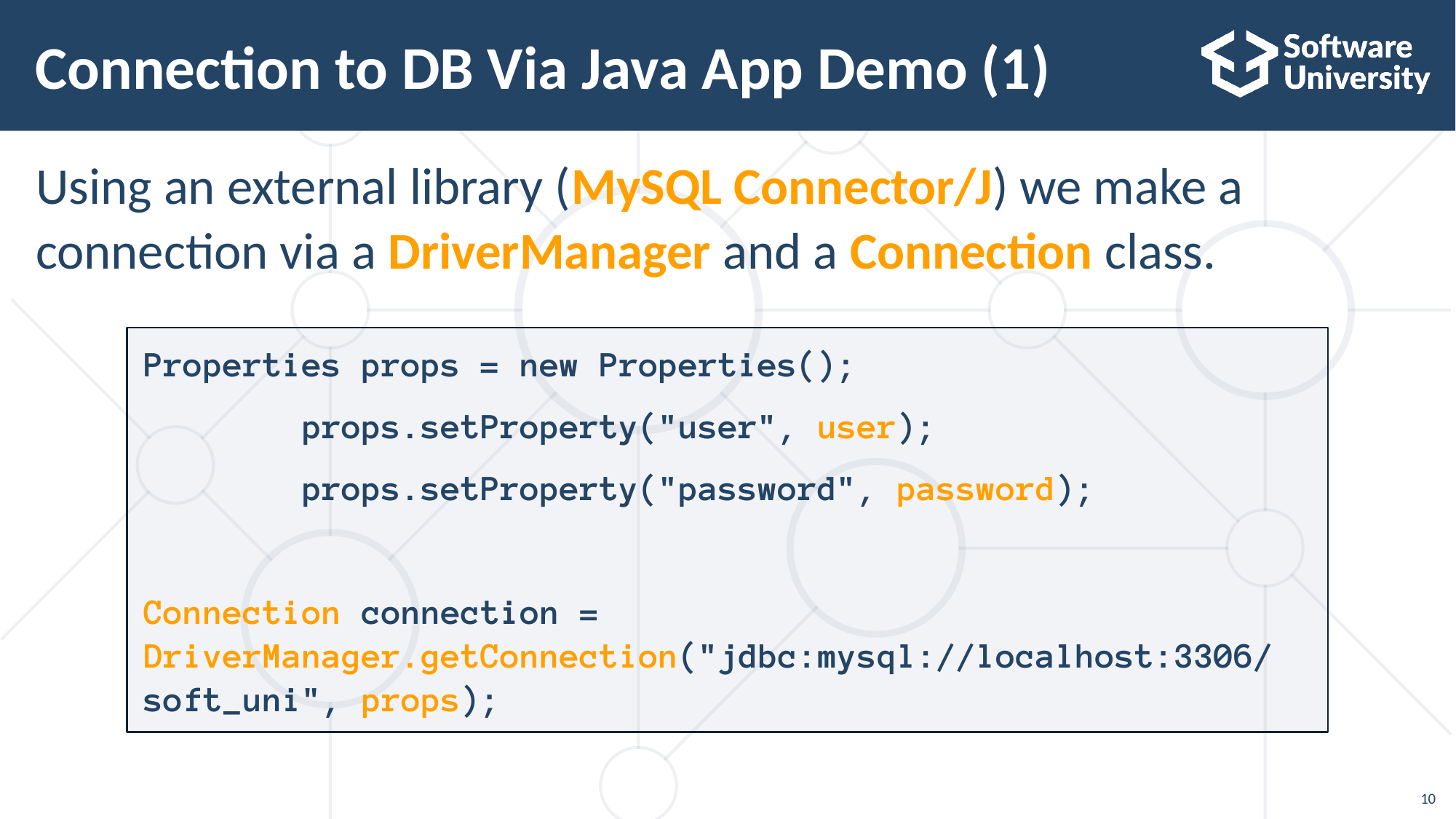

# Connection to DB Via Java App Demo (1)
Using an external library (MySQL Connector/J) we make a           connection via a DriverManager and a Connection class.
Properties props = new Properties();
        props.setProperty("user", user);
        props.setProperty("password", password);

Connection connection =
DriverManager.getConnection("jdbc:mysql://localhost:3306/soft_uni", props);
10